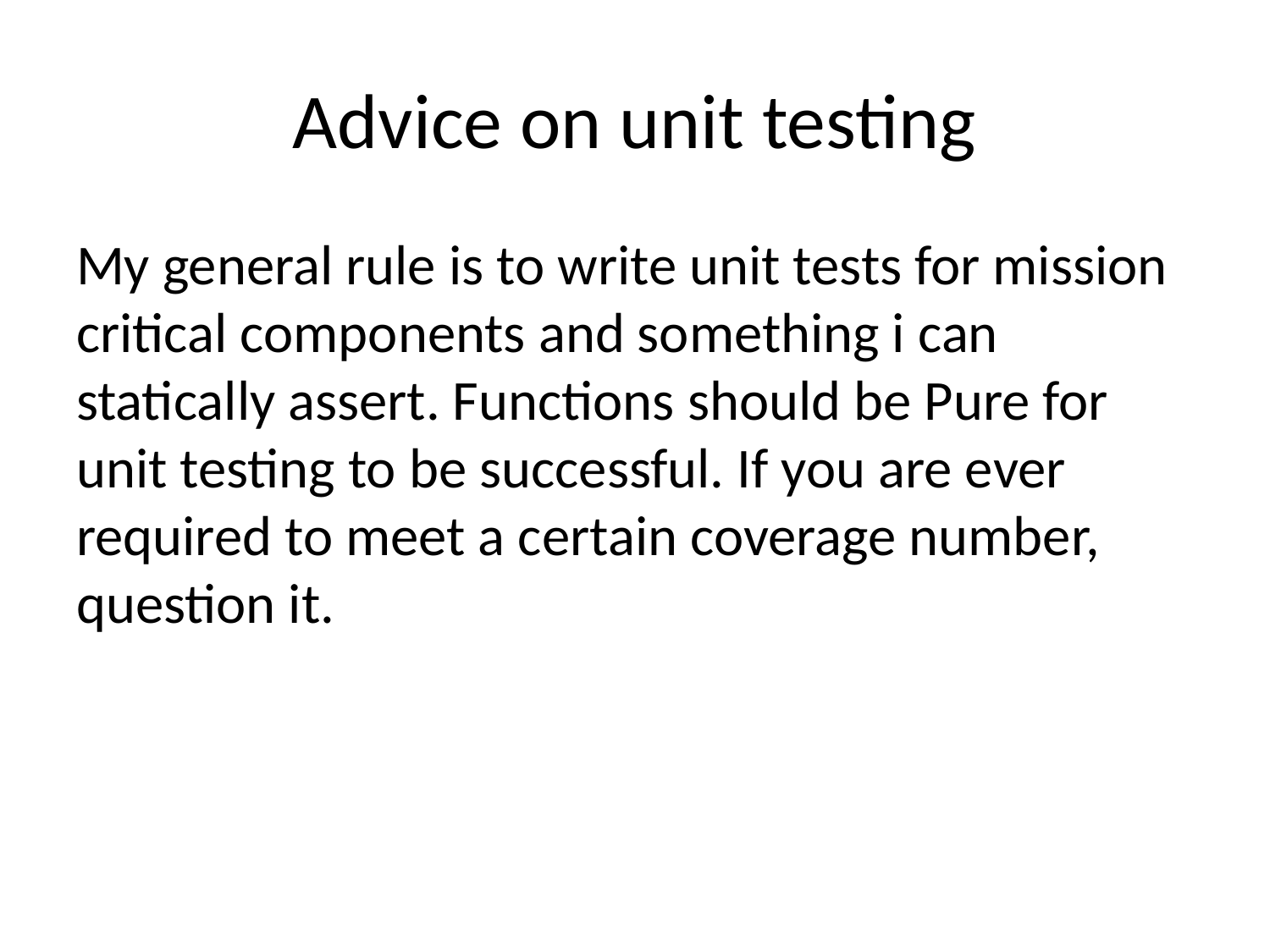

# Advice on unit testing
My general rule is to write unit tests for mission critical components and something i can statically assert. Functions should be Pure for unit testing to be successful. If you are ever required to meet a certain coverage number, question it.